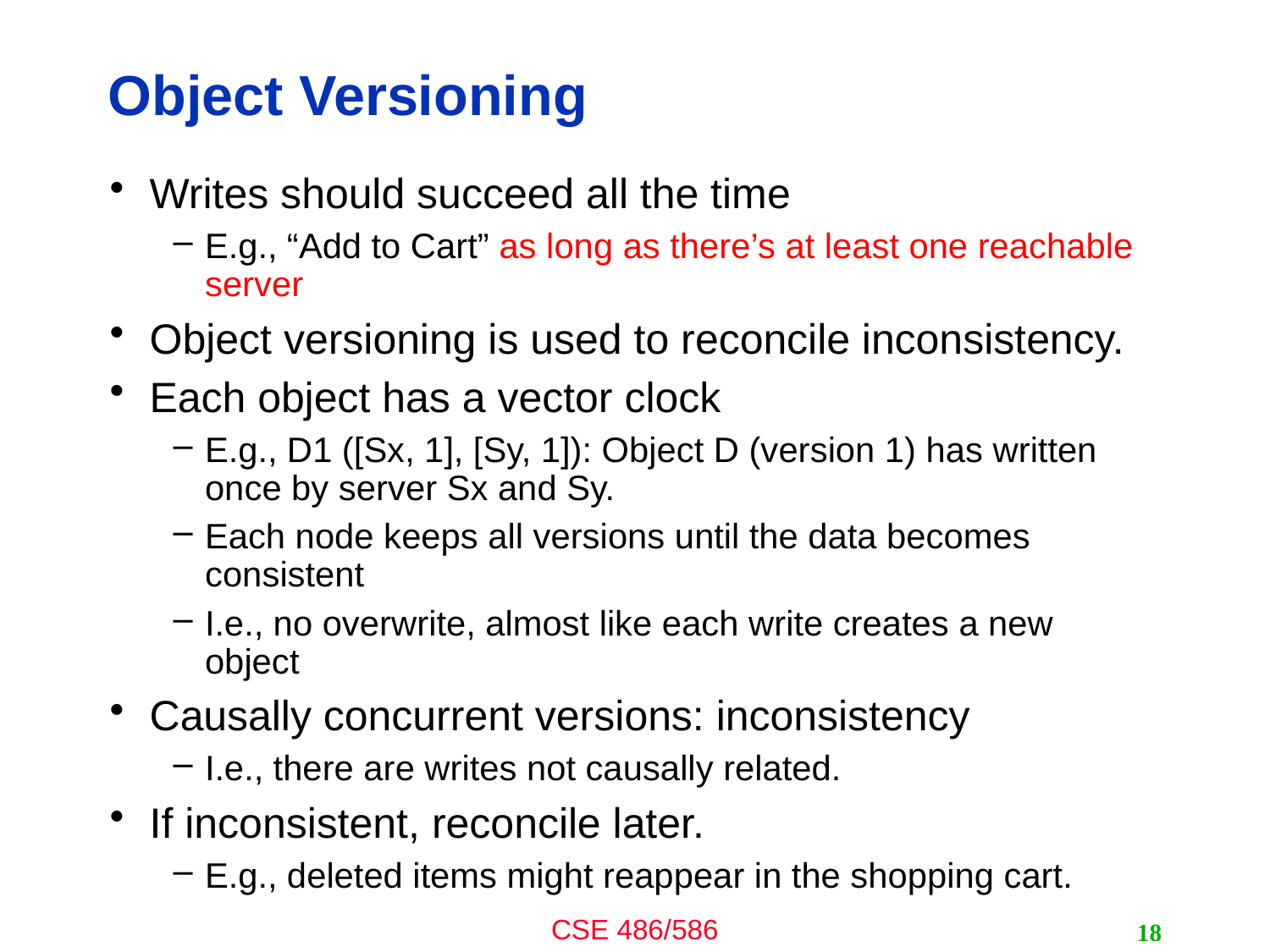

# Object Versioning
Writes should succeed all the time
E.g., “Add to Cart” as long as there’s at least one reachable server
Object versioning is used to reconcile inconsistency.
Each object has a vector clock
E.g., D1 ([Sx, 1], [Sy, 1]): Object D (version 1) has written once by server Sx and Sy.
Each node keeps all versions until the data becomes consistent
I.e., no overwrite, almost like each write creates a new object
Causally concurrent versions: inconsistency
I.e., there are writes not causally related.
If inconsistent, reconcile later.
E.g., deleted items might reappear in the shopping cart.
18